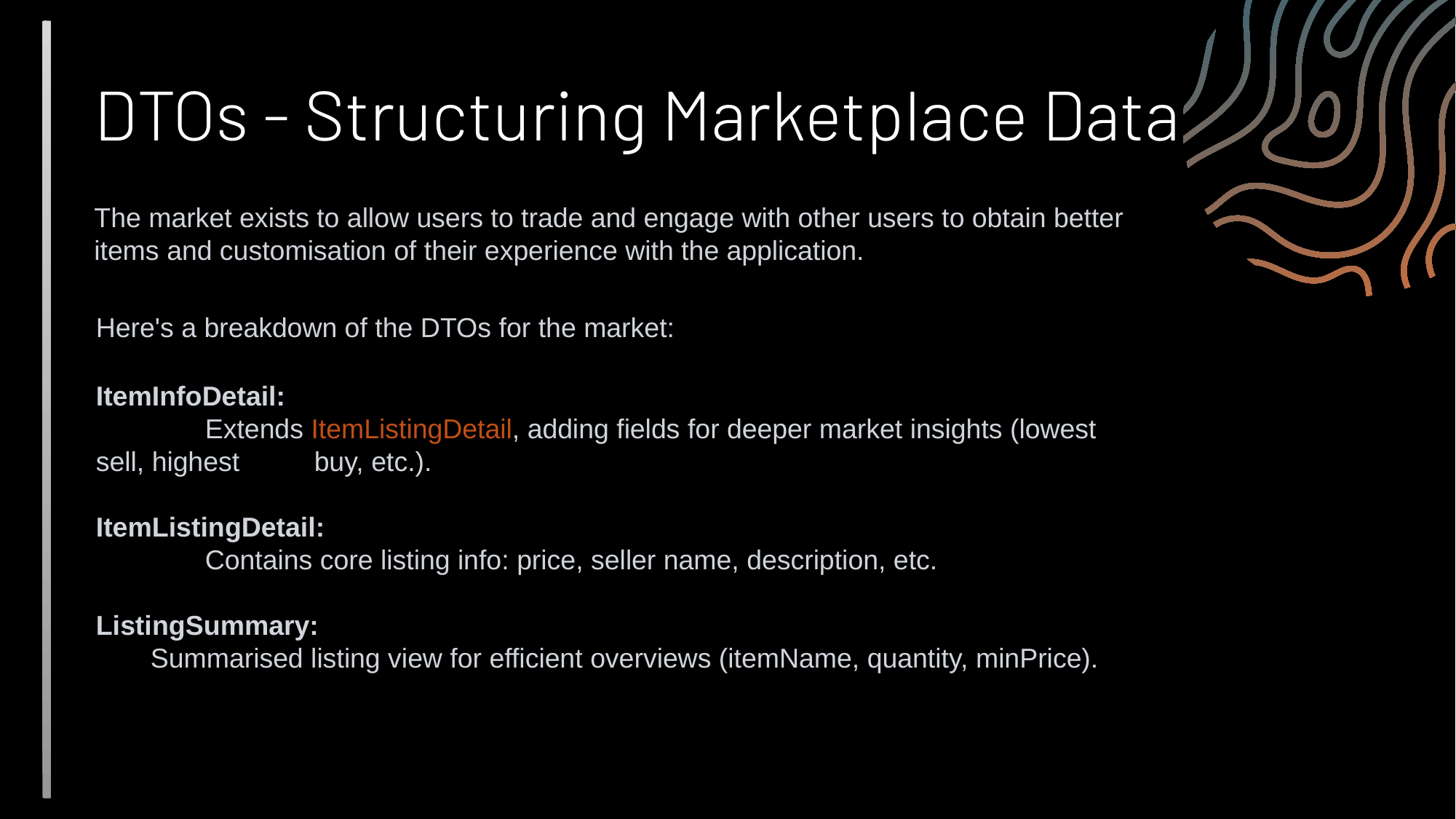

DTOs - Structuring Marketplace Data
The market exists to allow users to trade and engage with other users to obtain better items and customisation of their experience with the application.
Here's a breakdown of the DTOs for the market:
ItemInfoDetail:
	Extends ItemListingDetail, adding fields for deeper market insights (lowest sell, highest 	buy, etc.).

ItemListingDetail:
	Contains core listing info: price, seller name, description, etc.

ListingSummary:
Summarised listing view for efficient overviews (itemName, quantity, minPrice).